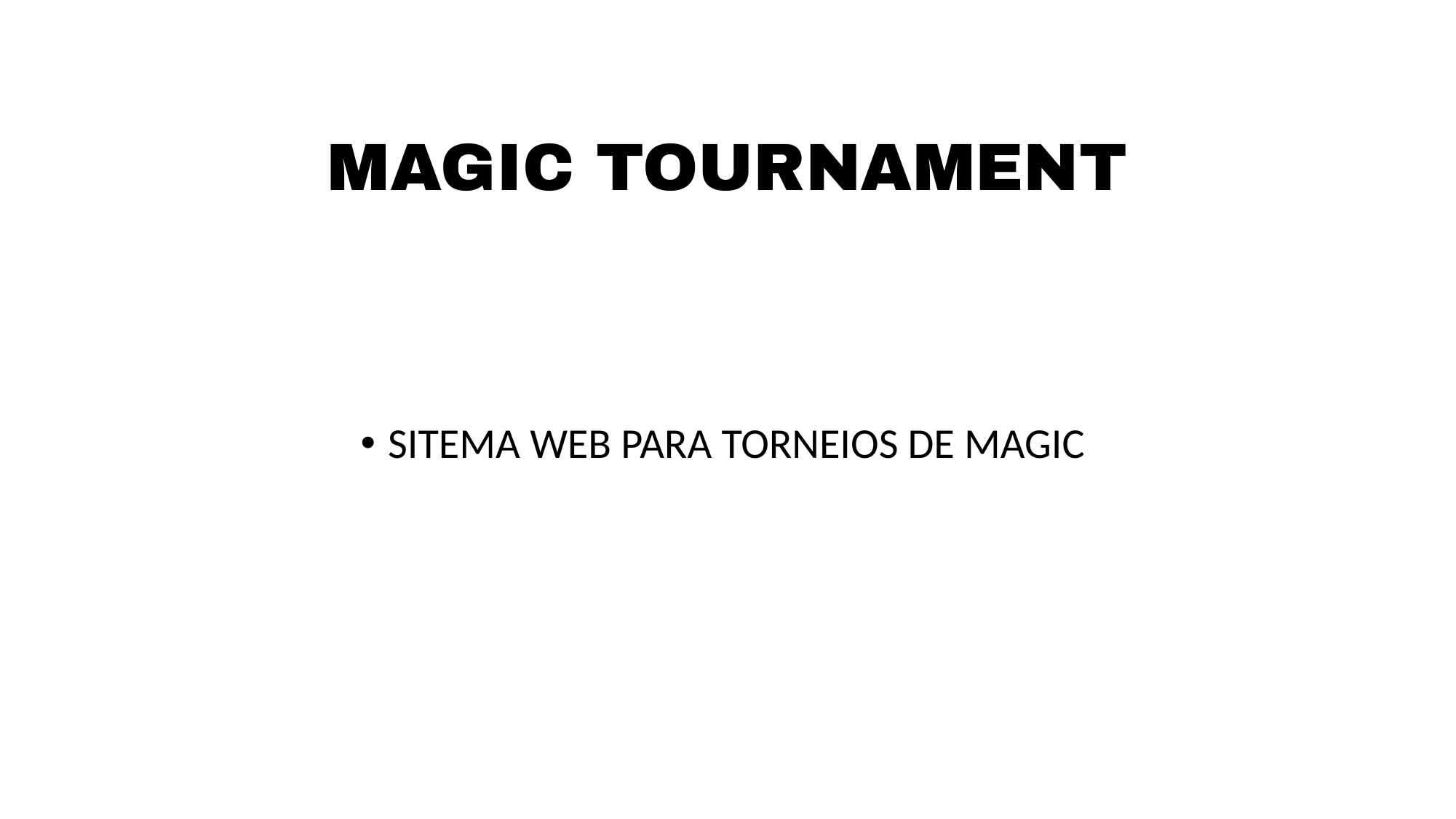

# MAGIC TOURNAMENT
SITEMA WEB PARA TORNEIOS DE MAGIC